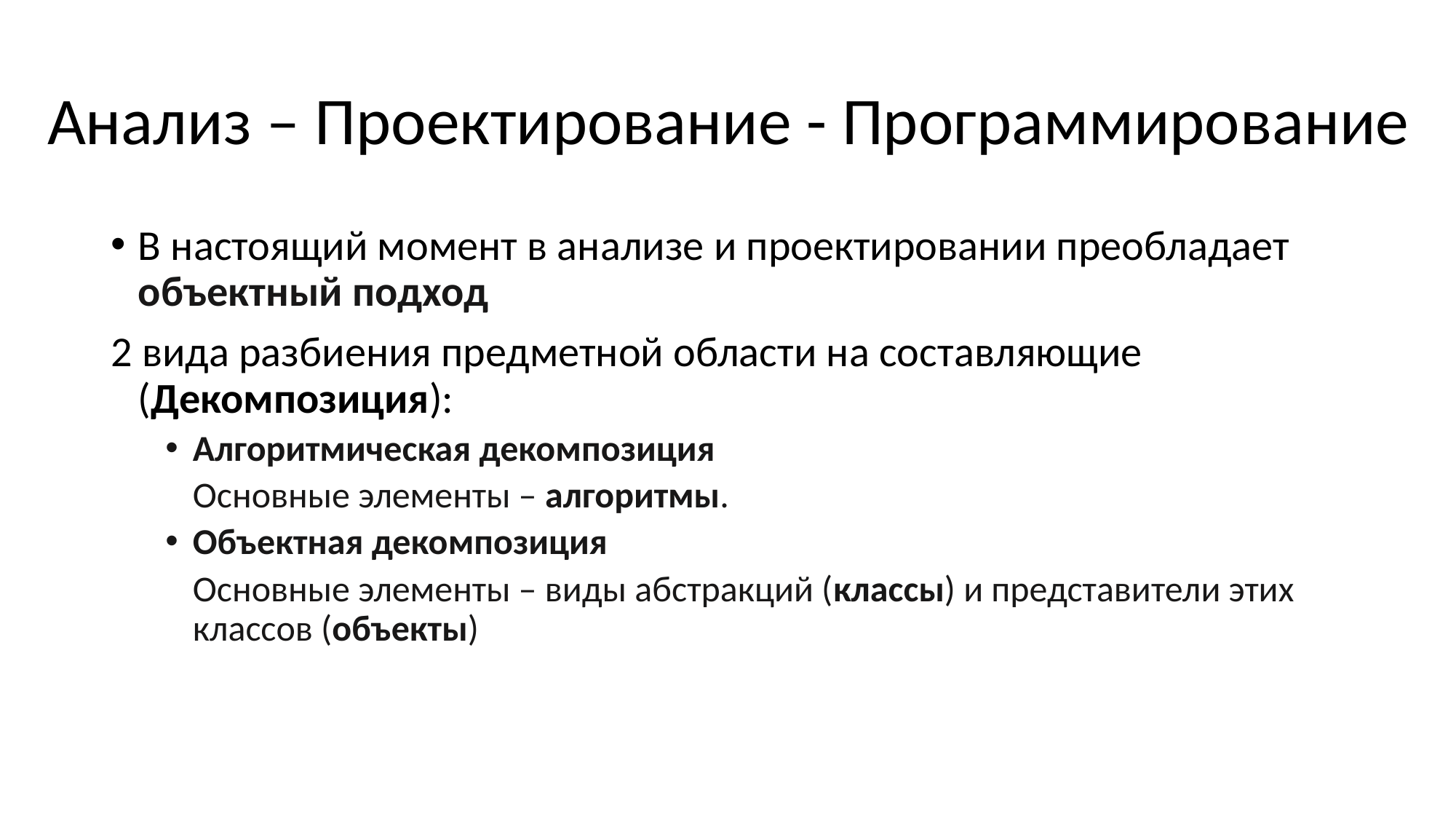

# Анализ – Проектирование - Программирование
В настоящий момент в анализе и проектировании преобладает объектный подход
2 вида разбиения предметной области на составляющие (Декомпозиция):
Алгоритмическая декомпозиция
	Основные элементы – алгоритмы.
Объектная декомпозиция
	Основные элементы – виды абстракций (классы) и представители этих классов (объекты)